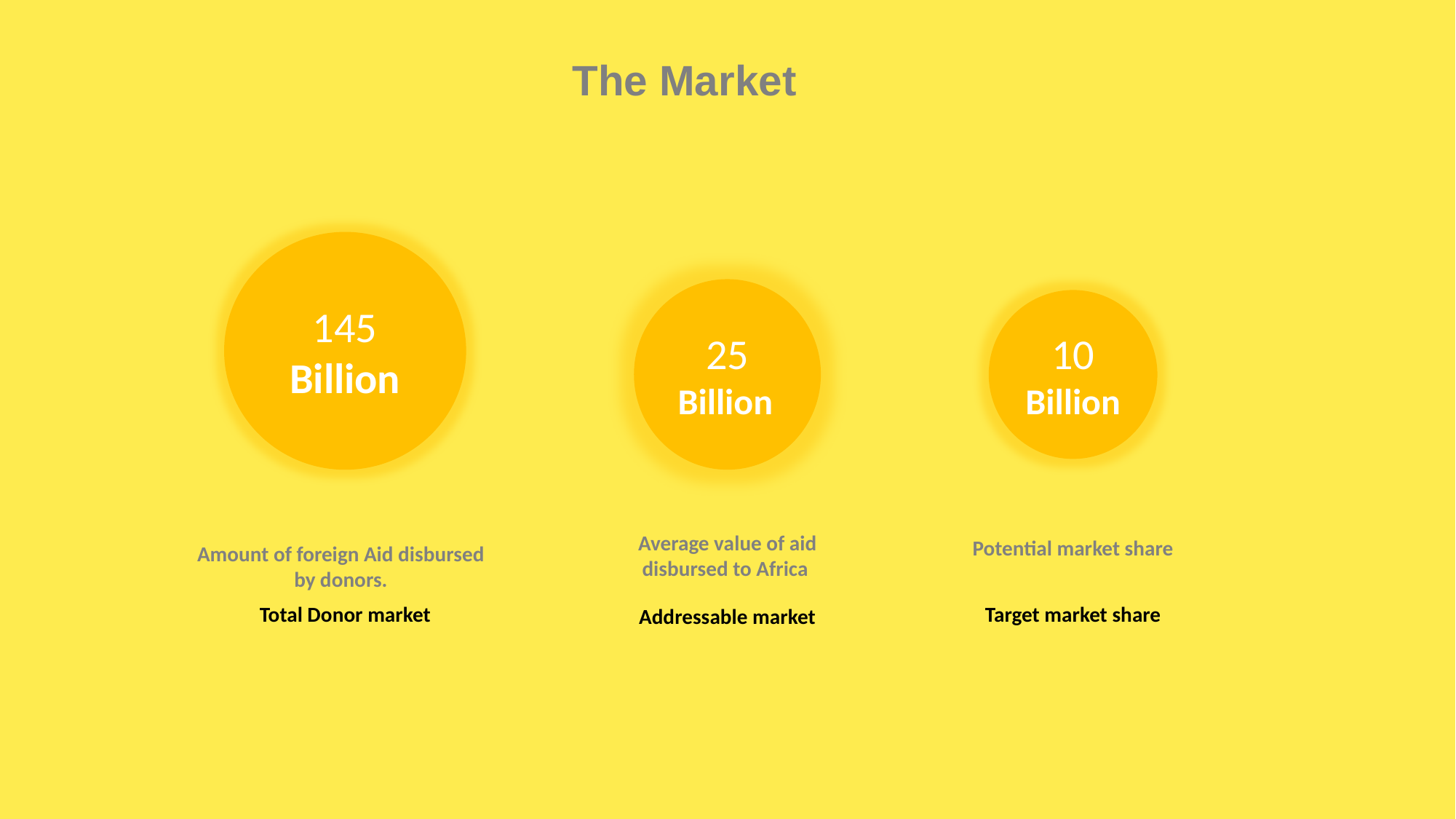

The Market
145
Billion
25
Billion
10
Billion
Average value of aid disbursed to Africa
Potential market share
Amount of foreign Aid disbursed by donors.
Total Donor market
Target market share
Addressable market